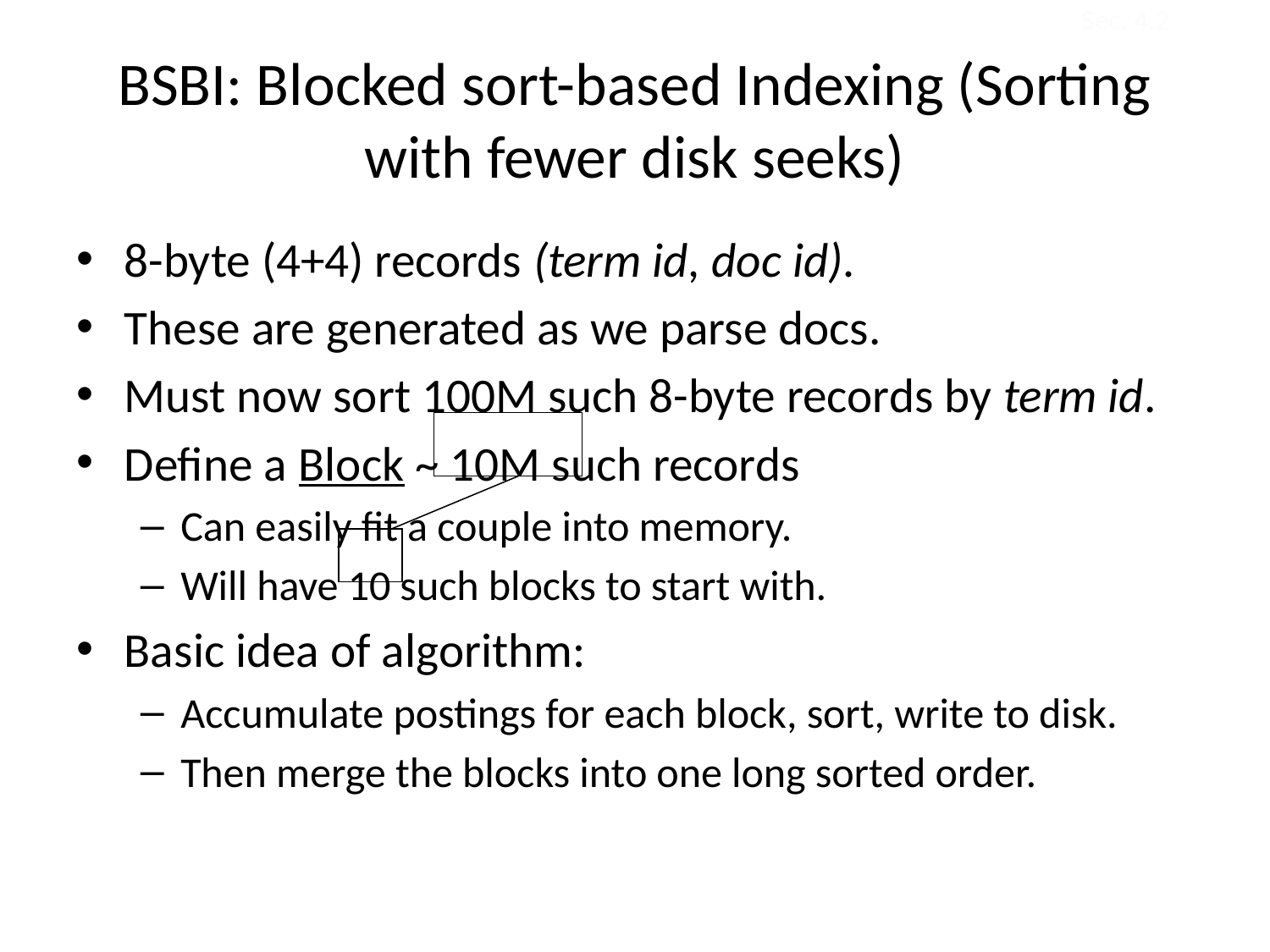

Sec. 4.2
# BSBI: Blocked sort-based Indexing (Sorting with fewer disk seeks)
8-byte (4+4) records (term id, doc id).
These are generated as we parse docs.
Must now sort 100M such 8-byte records by term id.
Define a Block ~ 10M such records
Can easily fit a couple into memory.
Will have 10 such blocks to start with.
Basic idea of algorithm:
Accumulate postings for each block, sort, write to disk.
Then merge the blocks into one long sorted order.